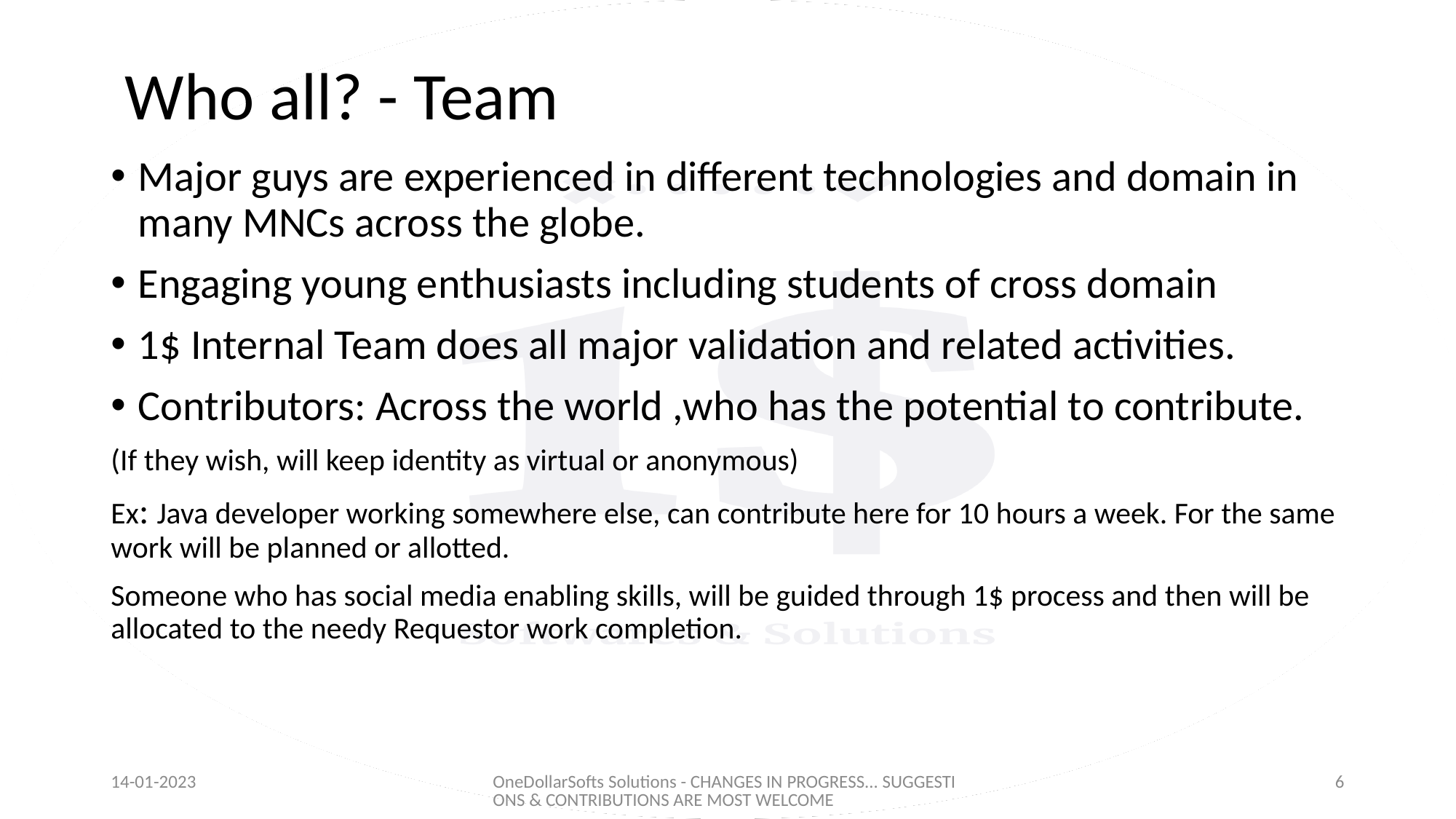

# Who all? - Team
Major guys are experienced in different technologies and domain in many MNCs across the globe.
Engaging young enthusiasts including students of cross domain
1$ Internal Team does all major validation and related activities.
Contributors: Across the world ,who has the potential to contribute.
(If they wish, will keep identity as virtual or anonymous)
Ex: Java developer working somewhere else, can contribute here for 10 hours a week. For the same work will be planned or allotted.
Someone who has social media enabling skills, will be guided through 1$ process and then will be allocated to the needy Requestor work completion.
14-01-2023
OneDollarSofts Solutions - CHANGES IN PROGRESS... SUGGESTIONS & CONTRIBUTIONS ARE MOST WELCOME
6